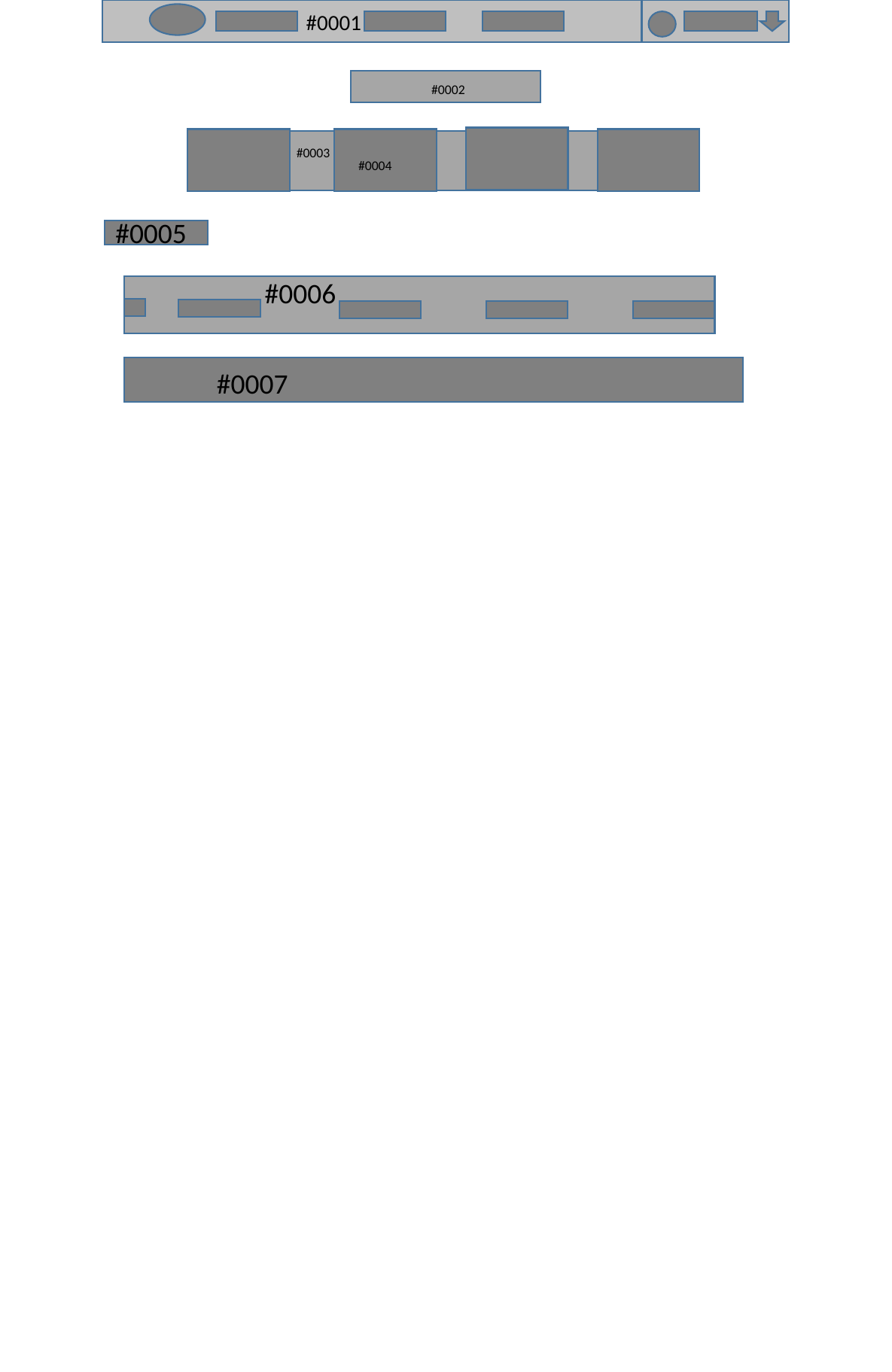

#0001

#0002

#0003
#0004
#0005

#0006

#0007